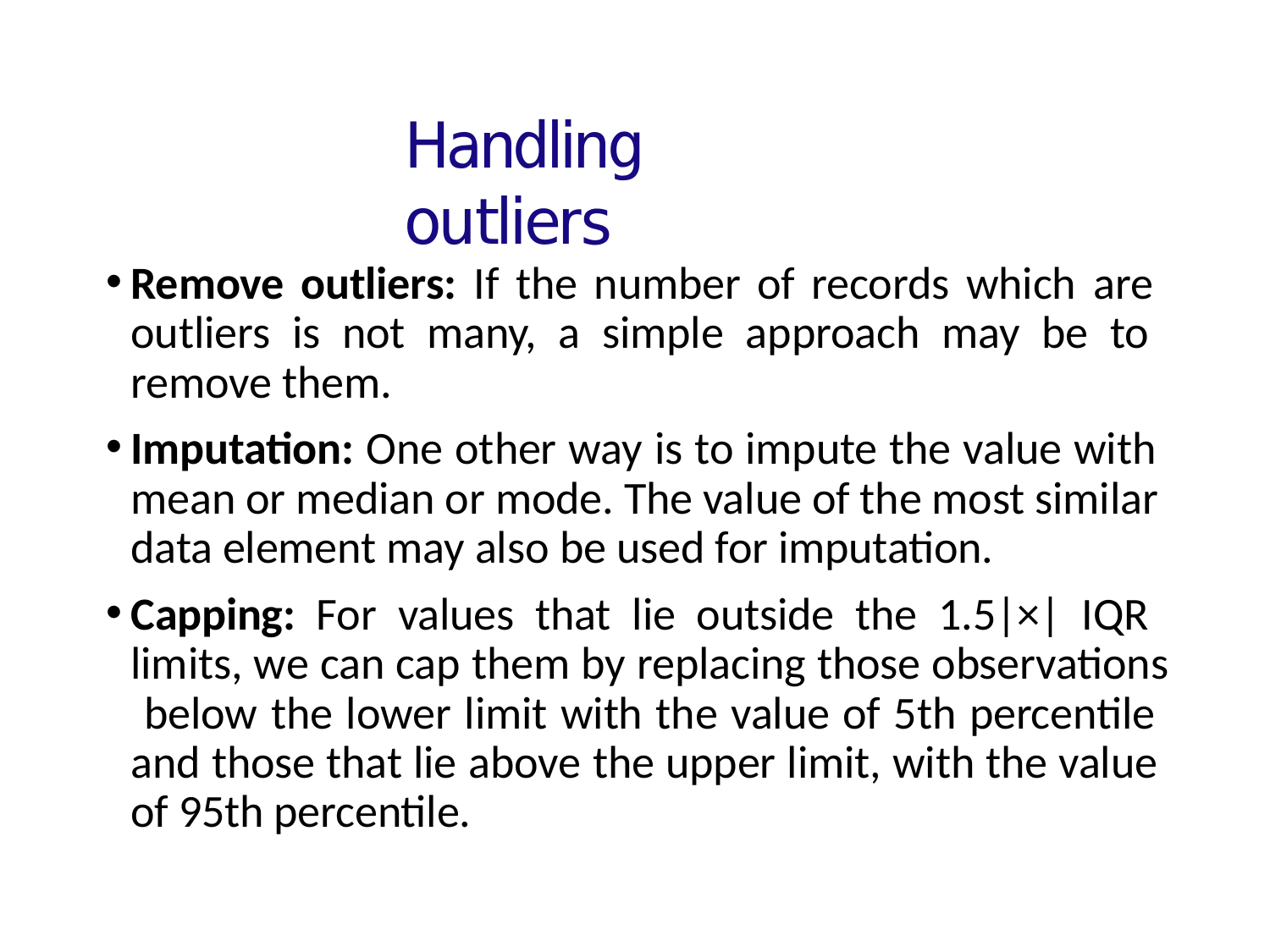

# Handling outliers
Remove outliers: If the number of records which are  outliers is not many, a simple approach may be to  remove them.
Imputation: One other way is to impute the value with  mean or median or mode. The value of the most similar  data element may also be used for imputation.
Capping: For values that lie outside the 1.5|×| IQR  limits, we can cap them by replacing those observations  below the lower limit with the value of 5th percentile  and those that lie above the upper limit, with the value  of 95th percentile.